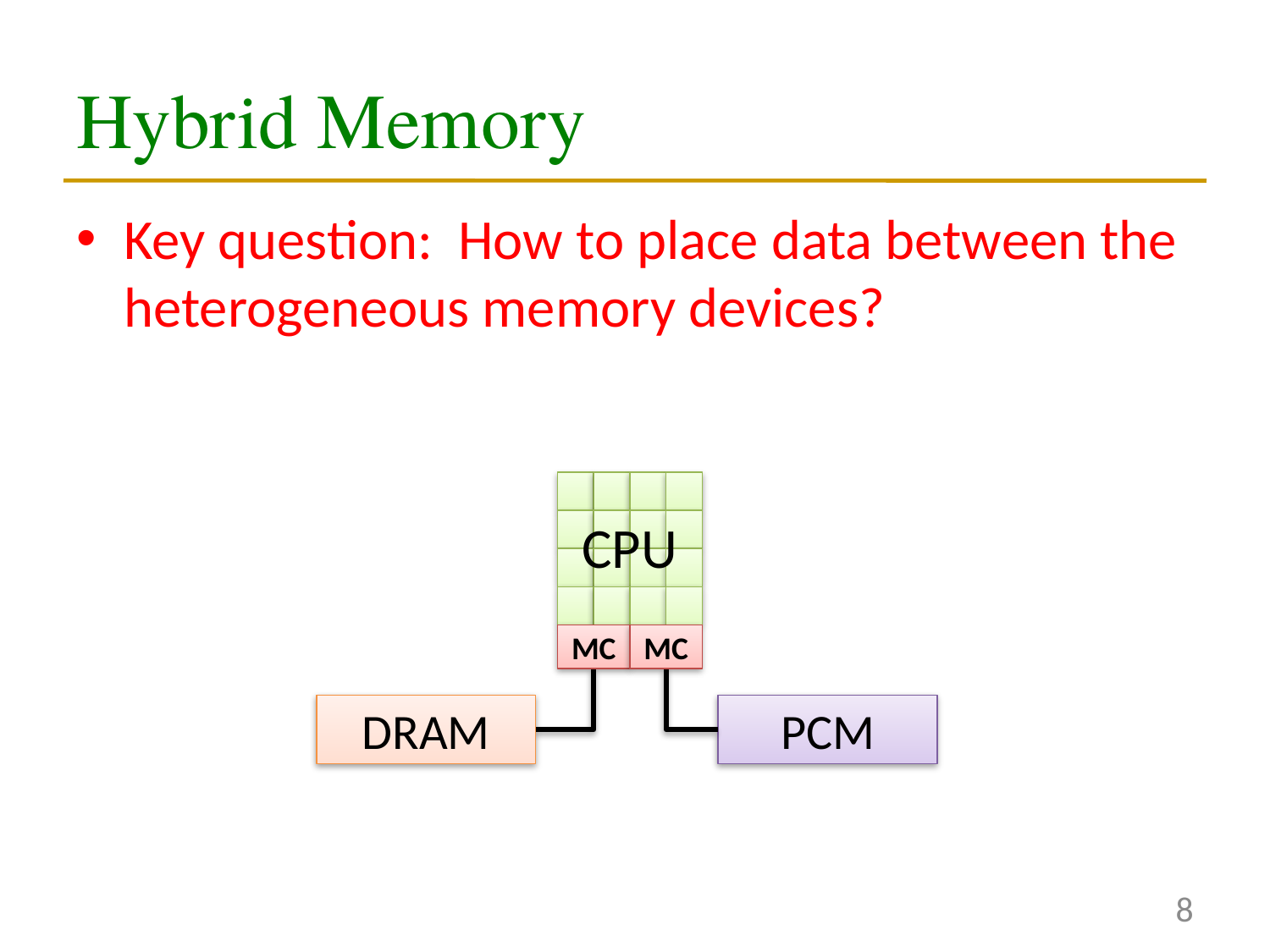

# Hybrid Memory
Key question:  How to place data between the heterogeneous memory devices?

CPU

MC
MC
DRAM
PCM
8